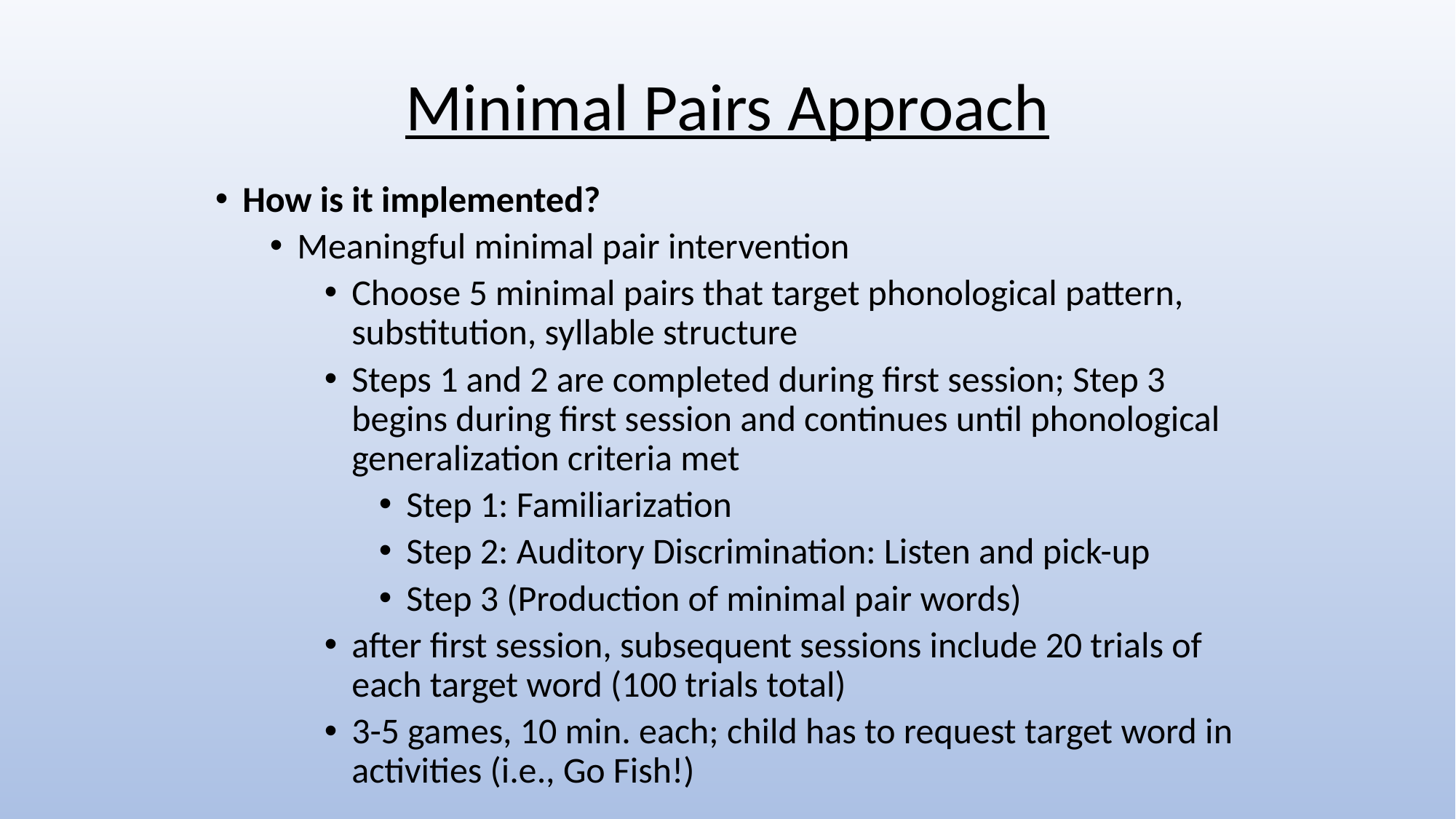

# Minimal Pairs Approach
How is it implemented?
Meaningful minimal pair intervention
Choose 5 minimal pairs that target phonological pattern, substitution, syllable structure
Steps 1 and 2 are completed during first session; Step 3 begins during first session and continues until phonological generalization criteria met
Step 1: Familiarization
Step 2: Auditory Discrimination: Listen and pick-up
Step 3 (Production of minimal pair words)
after first session, subsequent sessions include 20 trials of each target word (100 trials total)
3-5 games, 10 min. each; child has to request target word in activities (i.e., Go Fish!)